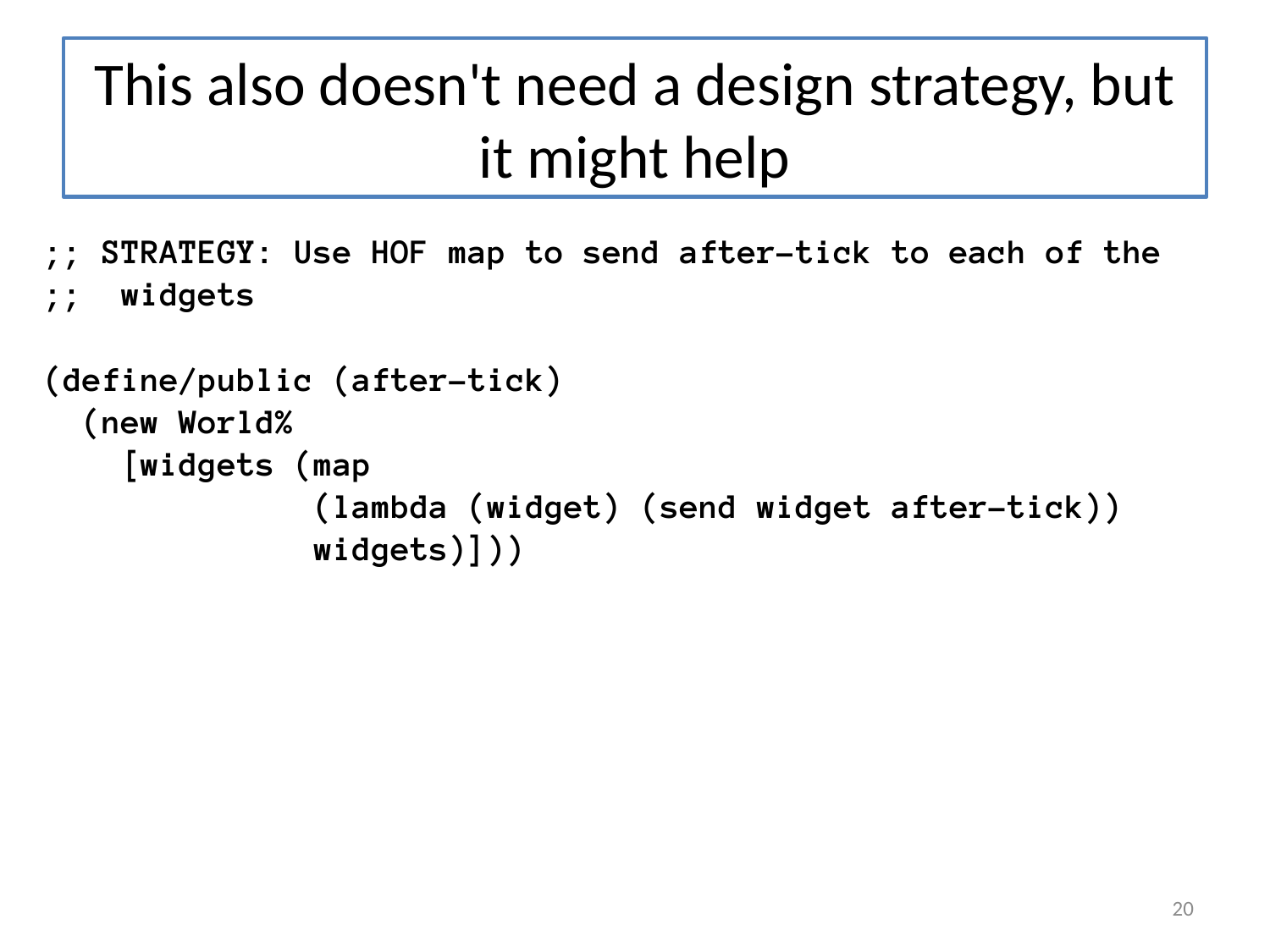

# This also doesn't need a design strategy, but it might help
;; STRATEGY: Use HOF map to send after-tick to each of the
;;  widgets

(define/public (after-tick)
  (new World%
    [widgets (map
              (lambda (widget) (send widget after-tick))
              widgets)]))
20